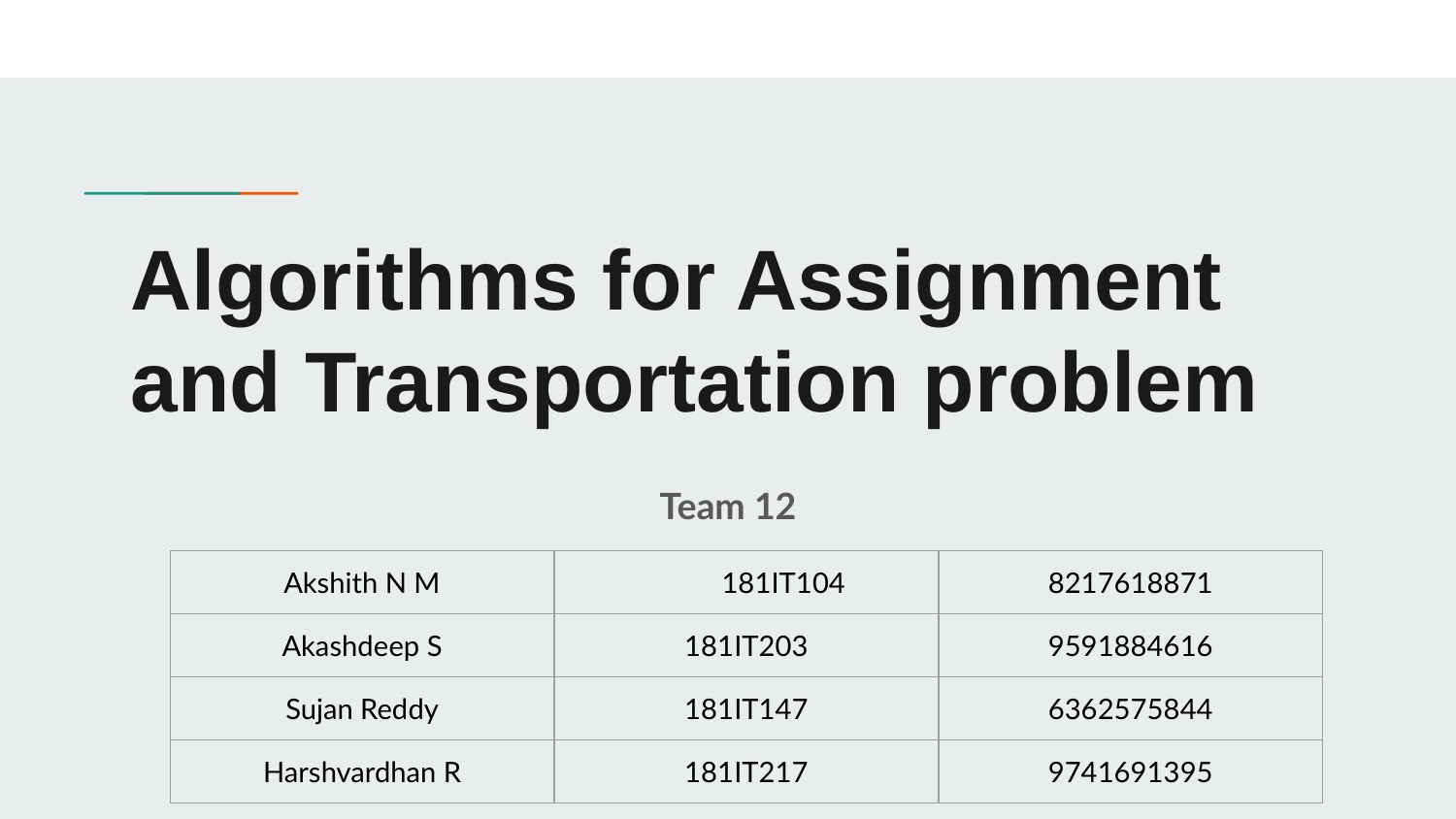

# Algorithms for Assignment and Transportation problem
Team 12

| Akshith N M | 181IT104 | 8217618871 |
| --- | --- | --- |
| Akashdeep S | 181IT203 | 9591884616 |
| Sujan Reddy | 181IT147 | 6362575844 |
| Harshvardhan R | 181IT217 | 9741691395 |